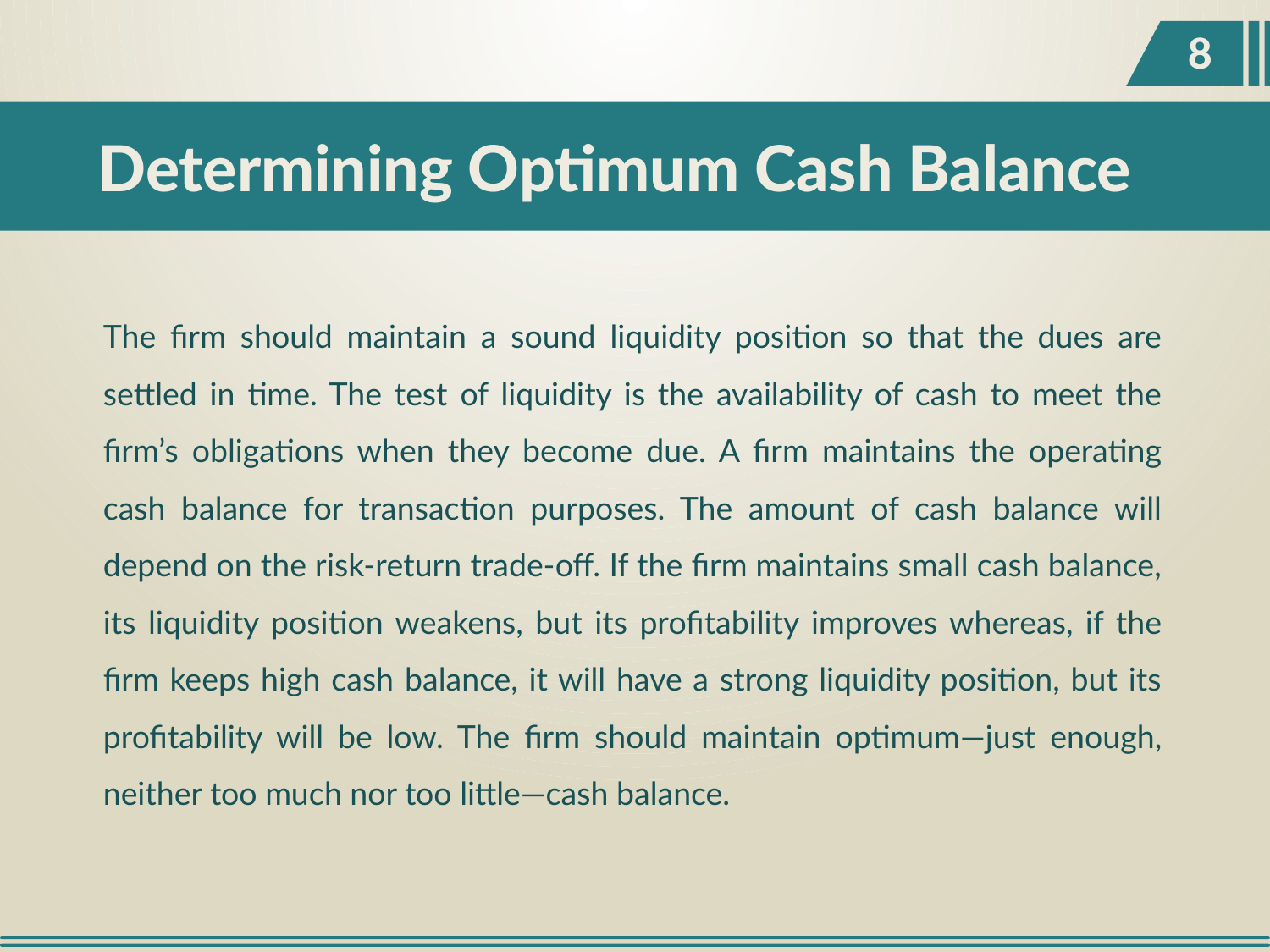

8
Determining Optimum Cash Balance
The firm should maintain a sound liquidity position so that the dues are settled in time. The test of liquidity is the availability of cash to meet the firm’s obligations when they become due. A firm maintains the operating cash balance for transaction purposes. The amount of cash balance will depend on the risk-return trade-off. If the firm maintains small cash balance, its liquidity position weakens, but its profitability improves whereas, if the firm keeps high cash balance, it will have a strong liquidity position, but its profitability will be low. The firm should maintain optimum—just enough, neither too much nor too little—cash balance.